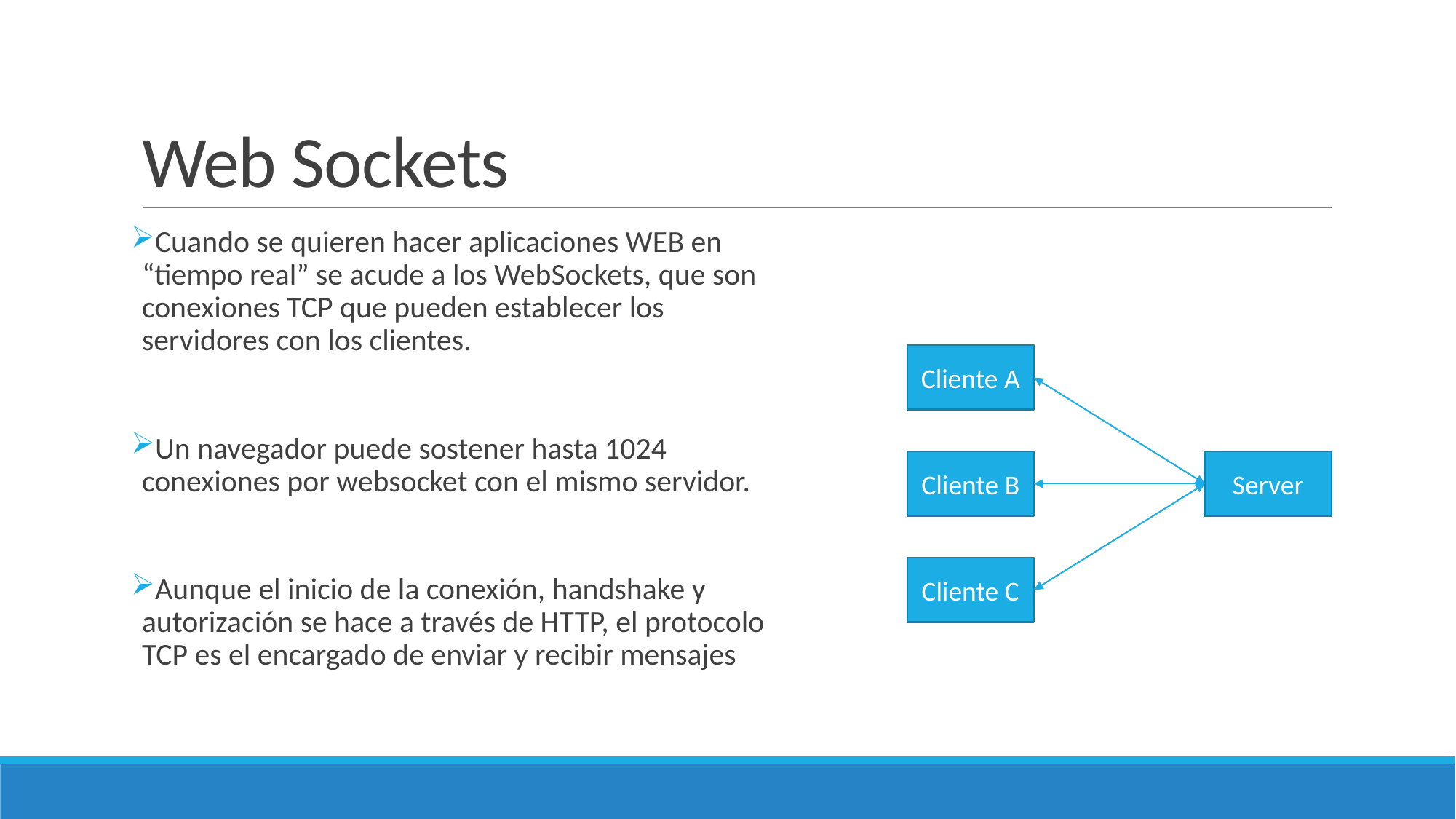

# Web Sockets
Cuando se quieren hacer aplicaciones WEB en “tiempo real” se acude a los WebSockets, que son conexiones TCP que pueden establecer los servidores con los clientes.

Un navegador puede sostener hasta 1024 conexiones por websocket con el mismo servidor.

Aunque el inicio de la conexión, handshake y autorización se hace a través de HTTP, el protocolo TCP es el encargado de enviar y recibir mensajes

Cliente A
Cliente B
Server
Cliente C